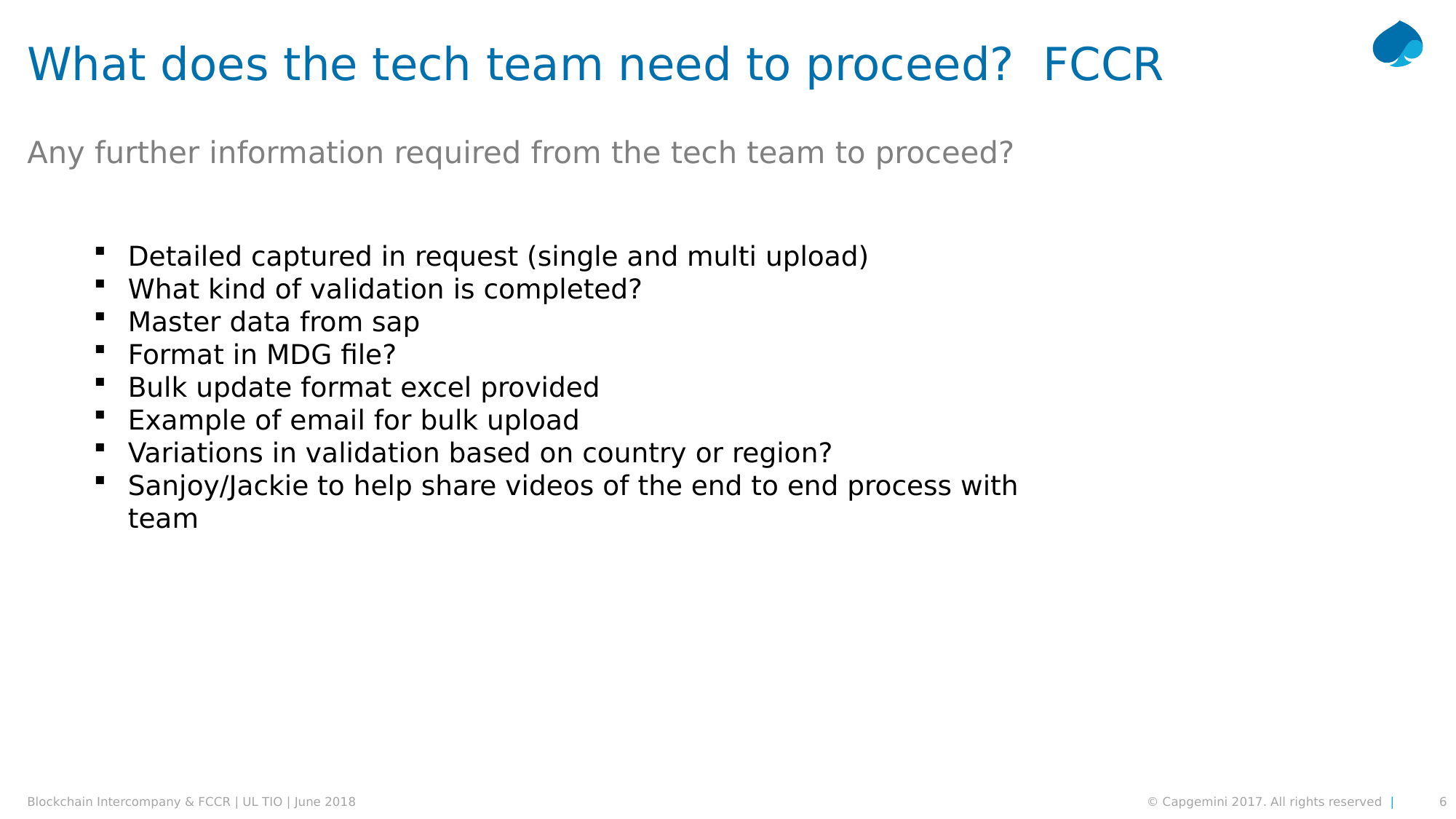

# What does the tech team need to proceed?  FCCR
Any further information required from the tech team to proceed?
Detailed captured in request (single and multi upload)
What kind of validation is completed?
Master data from sap
Format in MDG file?
Bulk update format excel provided
Example of email for bulk upload
Variations in validation based on country or region?
Sanjoy/Jackie to help share videos of the end to end process with team